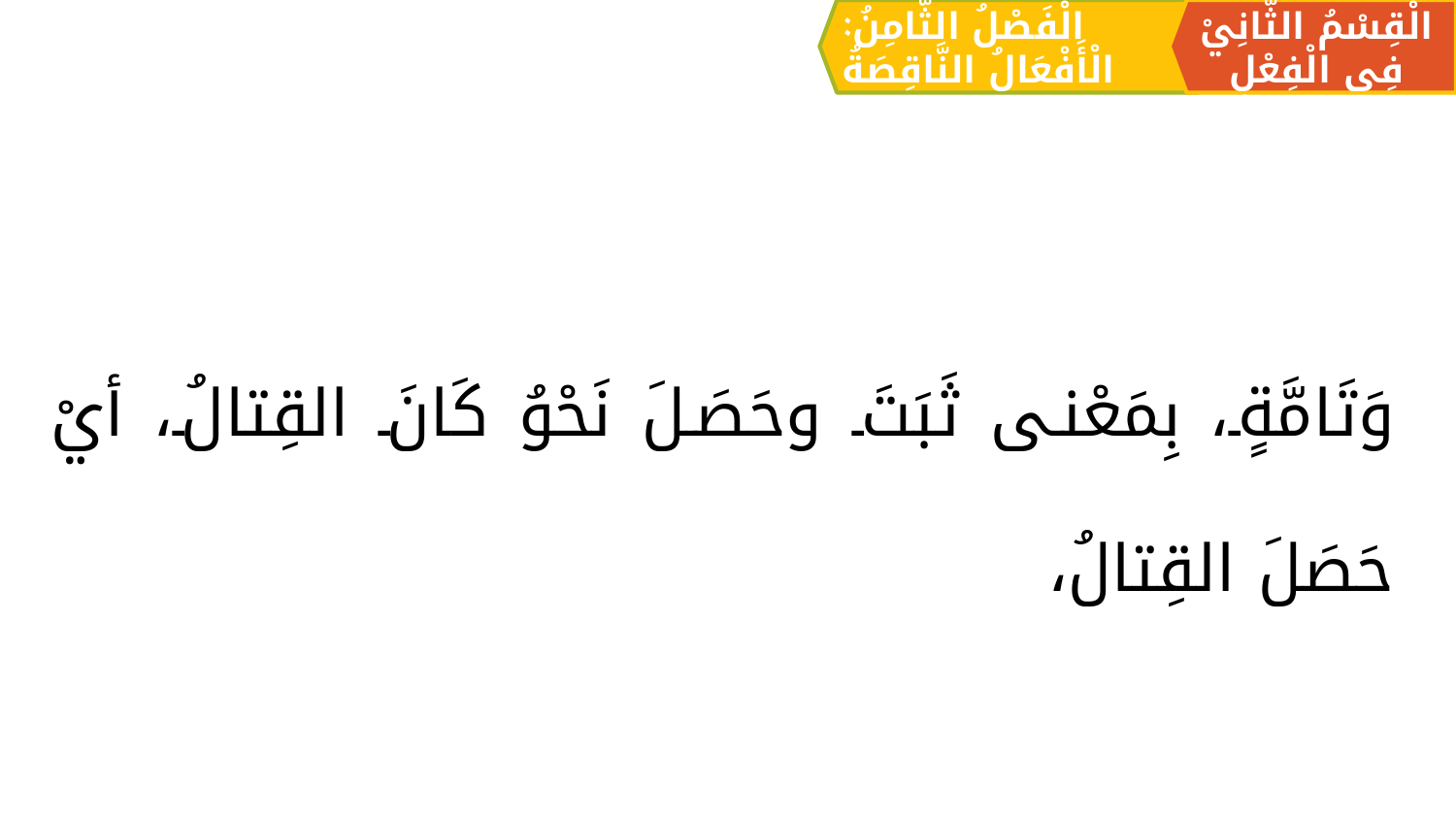

الْقِسْمُ الثَّانِيْ فِي الْفِعْلِ
الْفَصْلُ الثَّامِنُ: الْأَفْعَالُ النَّاقِصَةُ
وَتَامَّةٍ، بِمَعْنى ثَبَتَ وحَصَلَ نَحْوُ كَانَ القِتالُ، أيْ حَصَلَ القِتالُ،